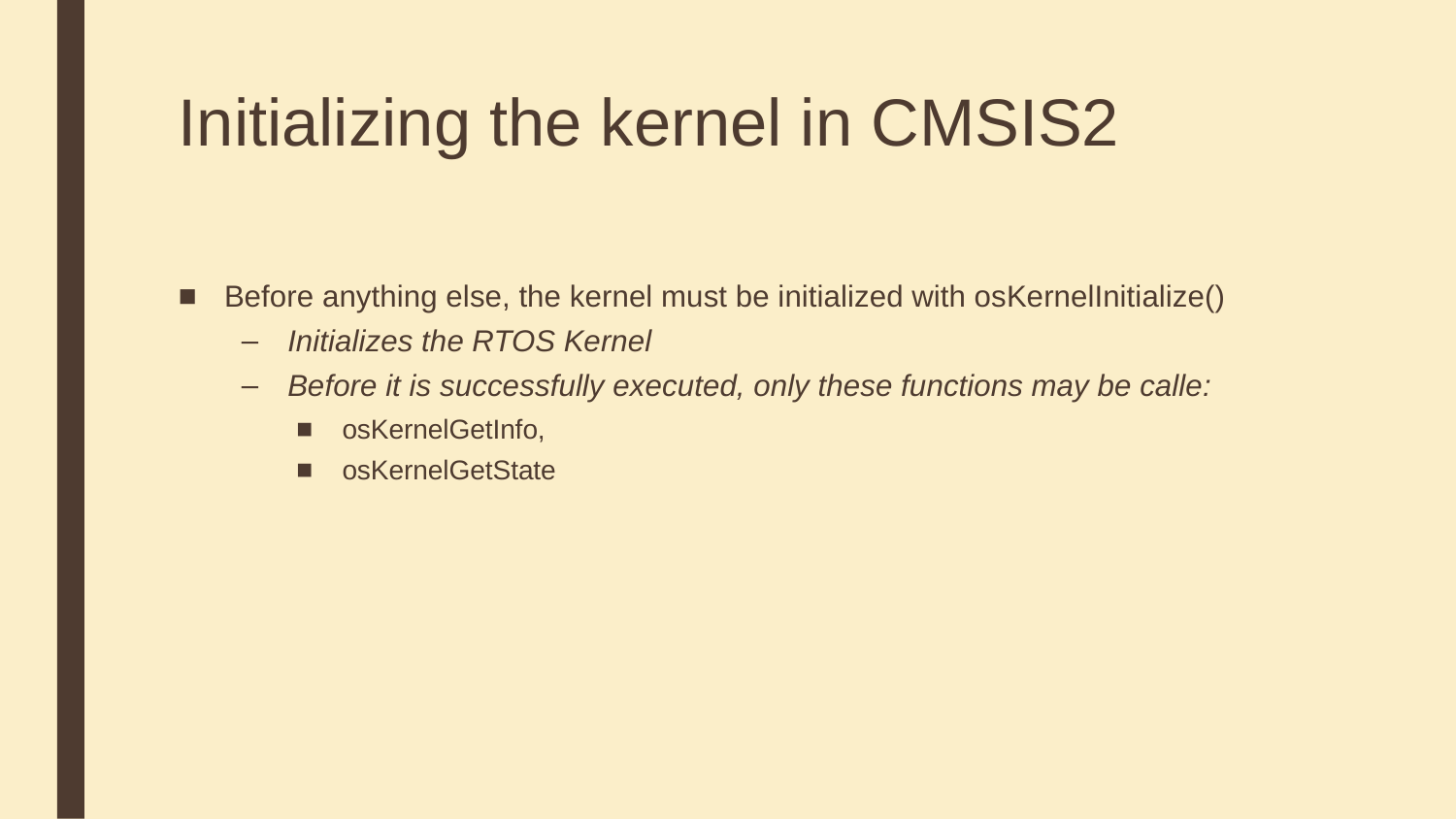

# Initializing the kernel in CMSIS2
Before anything else, the kernel must be initialized with osKernelInitialize()
Initializes the RTOS Kernel
Before it is successfully executed, only these functions may be calle:
osKernelGetInfo,
osKernelGetState